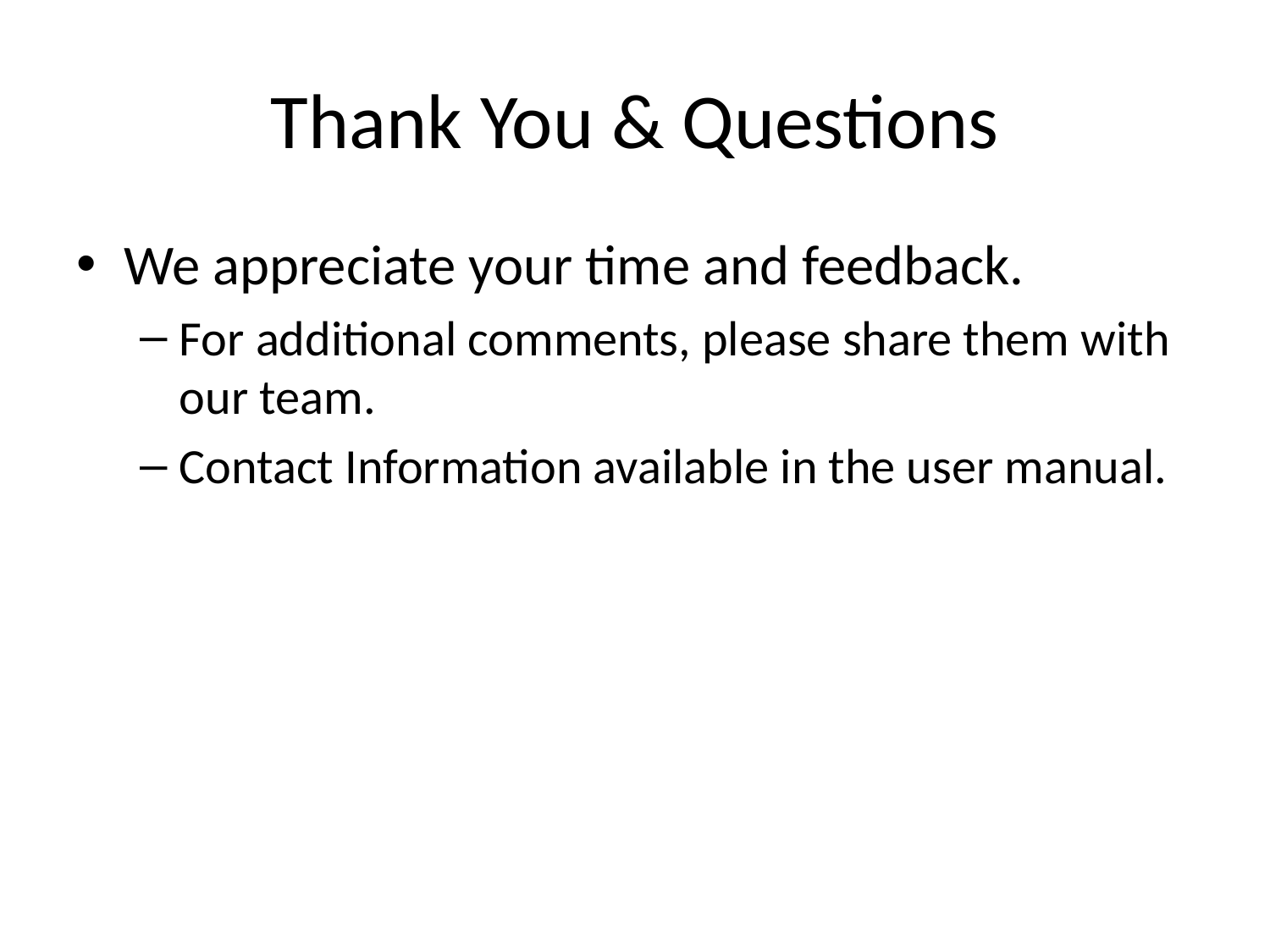

# Thank You & Questions
We appreciate your time and feedback.
For additional comments, please share them with our team.
Contact Information available in the user manual.